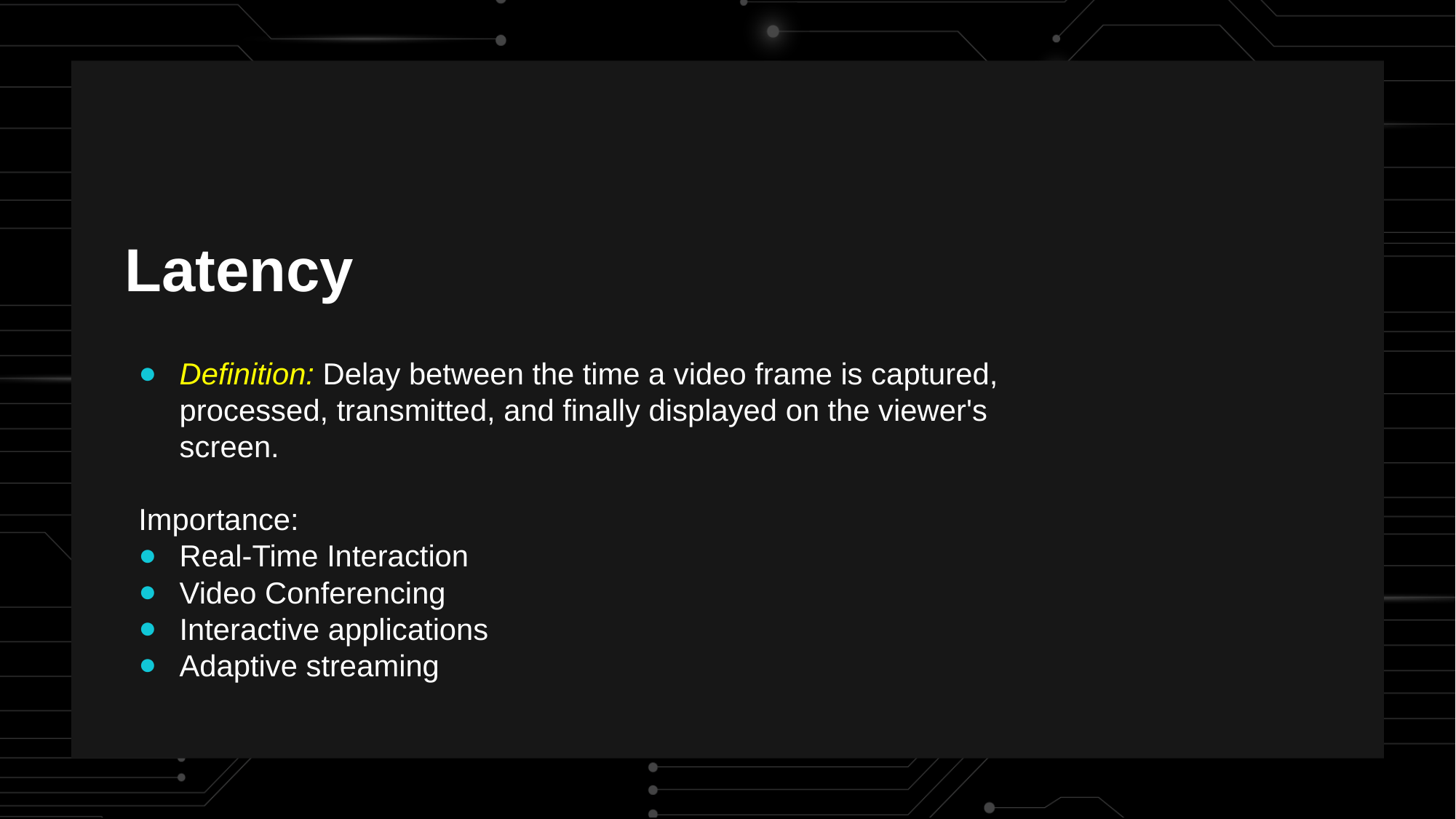

# Latency
Definition: Delay between the time a video frame is captured, processed, transmitted, and finally displayed on the viewer's screen.

Importance:
Real-Time Interaction
Video Conferencing
Interactive applications
Adaptive streaming